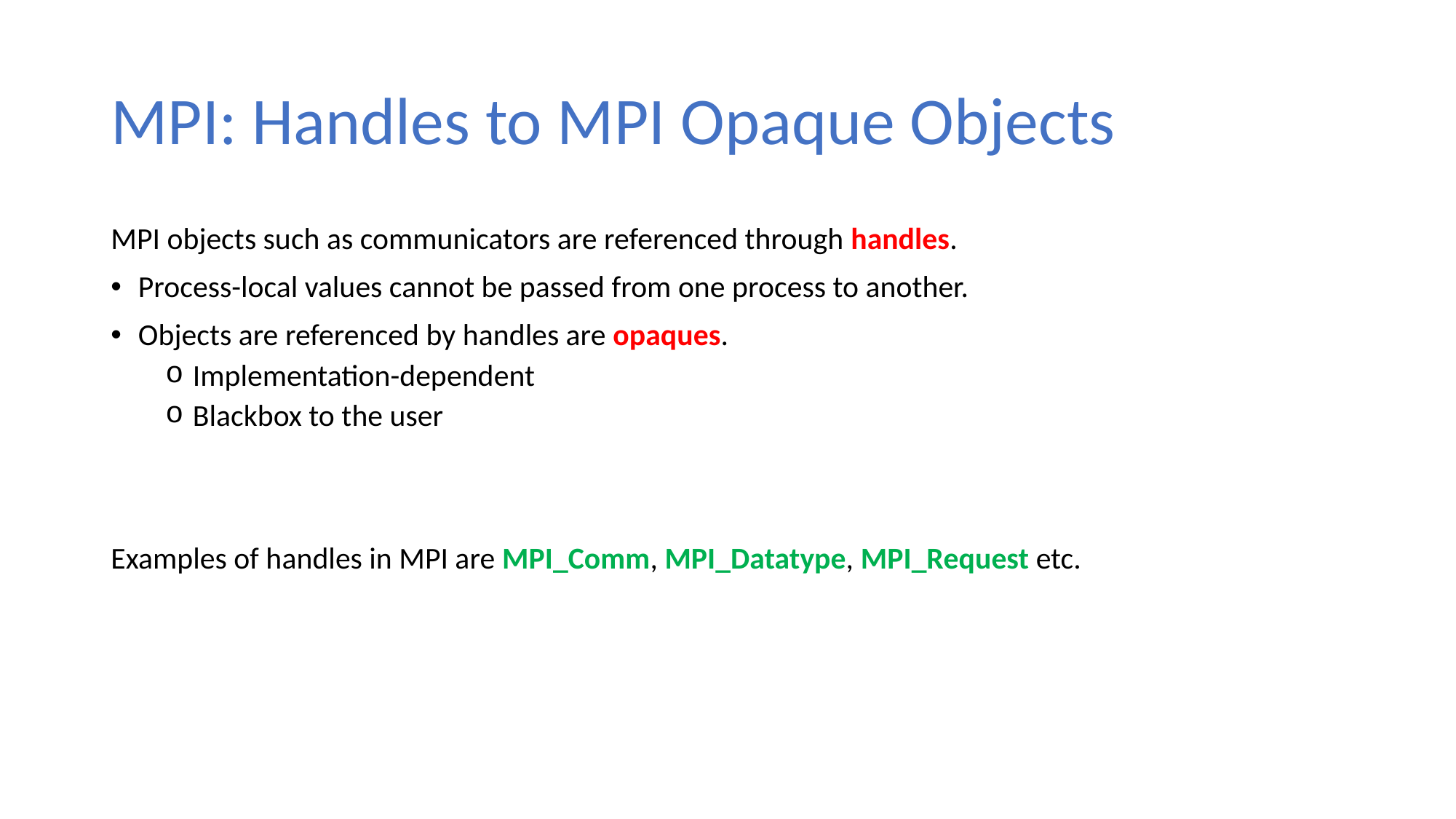

# MPI: Handles to MPI Opaque Objects
MPI objects such as communicators are referenced through handles.
Process-local values cannot be passed from one process to another.
Objects are referenced by handles are opaques.
Implementation-dependent
Blackbox to the user

Examples of handles in MPI are MPI_Comm, MPI_Datatype, MPI_Request etc.